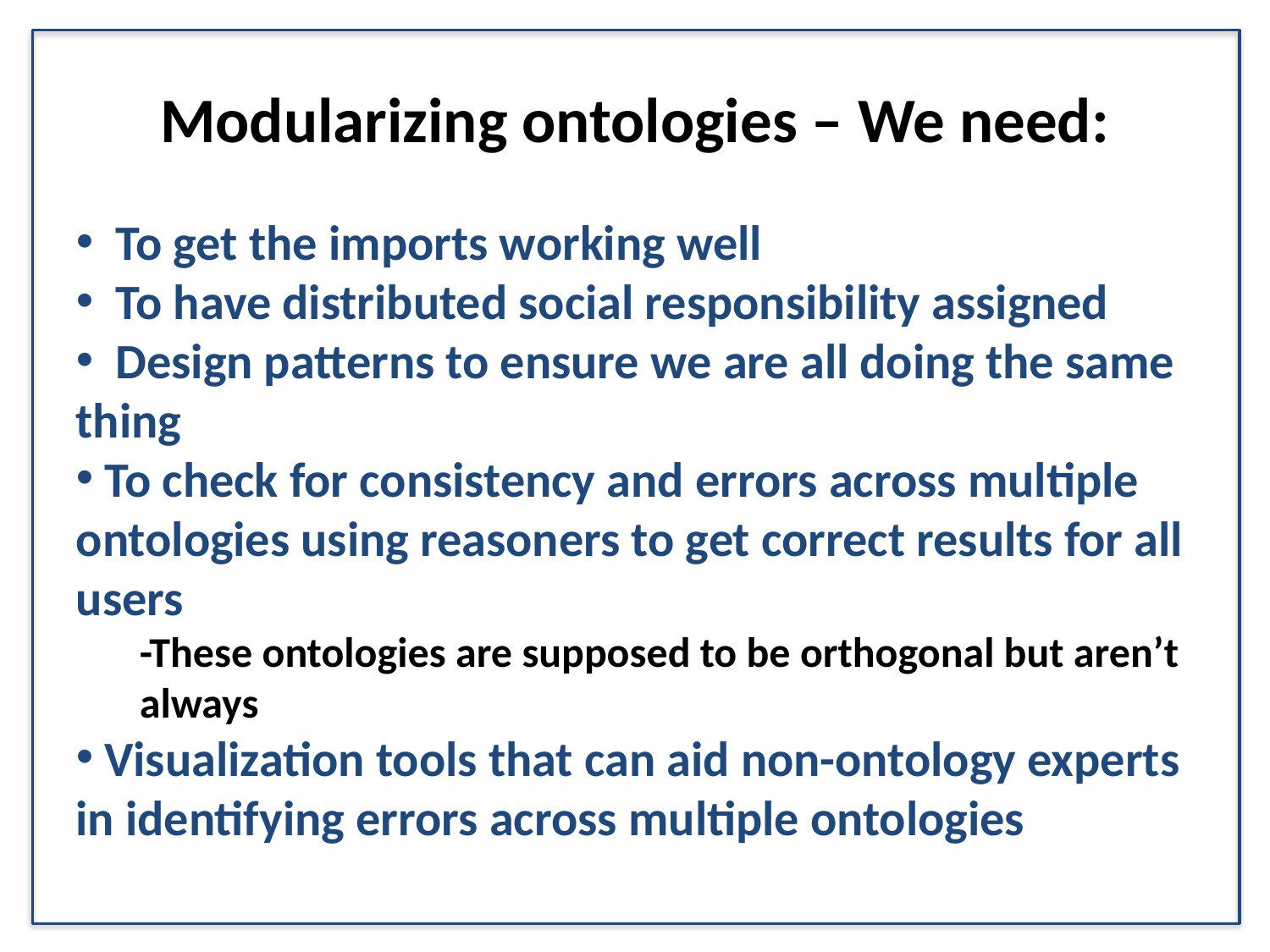

Modularizing ontologies – We need:
  To get the imports working well
  To have distributed social responsibility assigned
  Design patterns to ensure we are all doing the same thing
 To check for consistency and errors across multiple ontologies using reasoners to get correct results for all users
-These ontologies are supposed to be orthogonal but aren’t always
 Visualization tools that can aid non-ontology experts in identifying errors across multiple ontologies